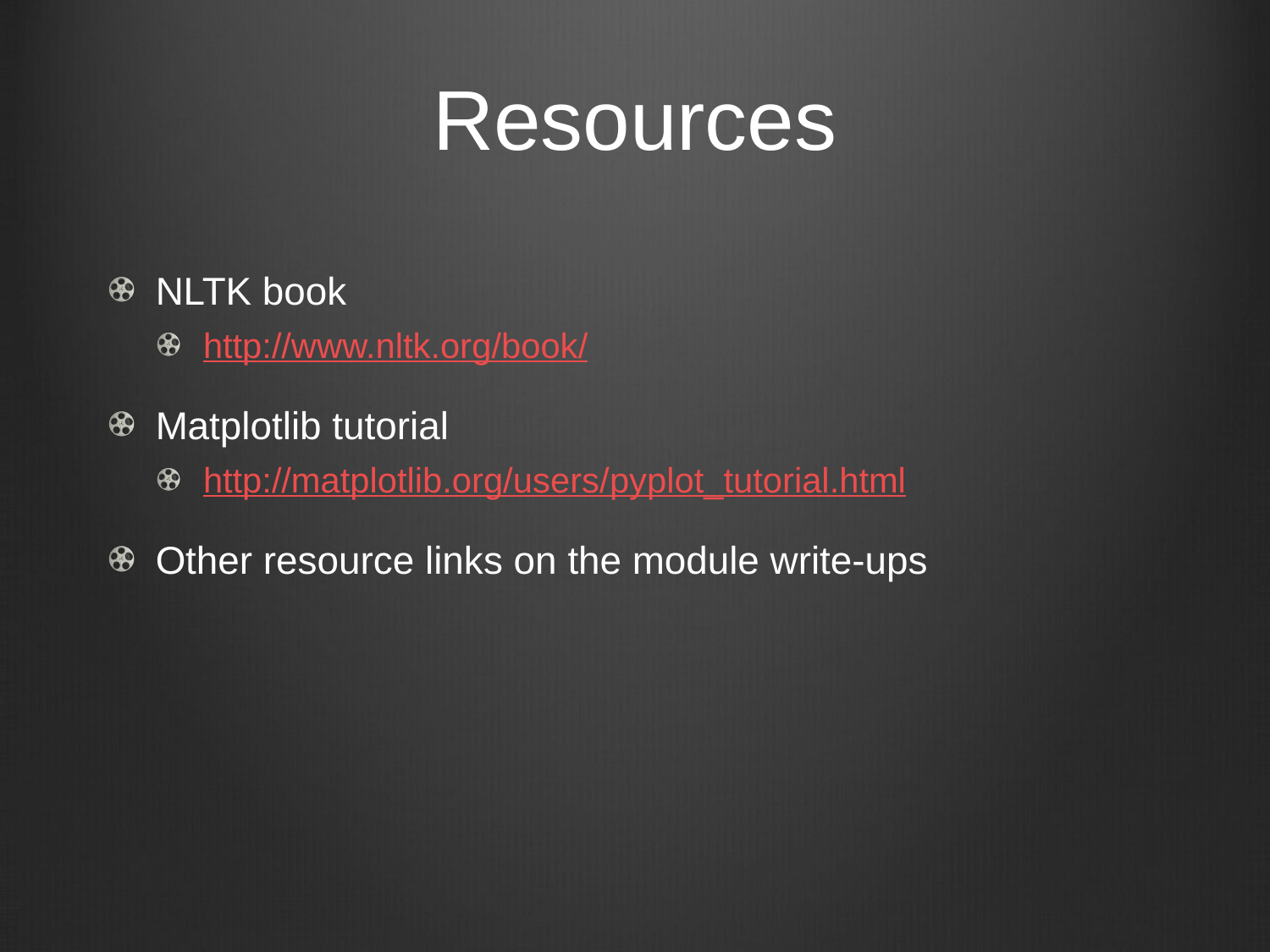

# Resources
NLTK book
http://www.nltk.org/book/
Matplotlib tutorial
http://matplotlib.org/users/pyplot_tutorial.html
Other resource links on the module write-ups